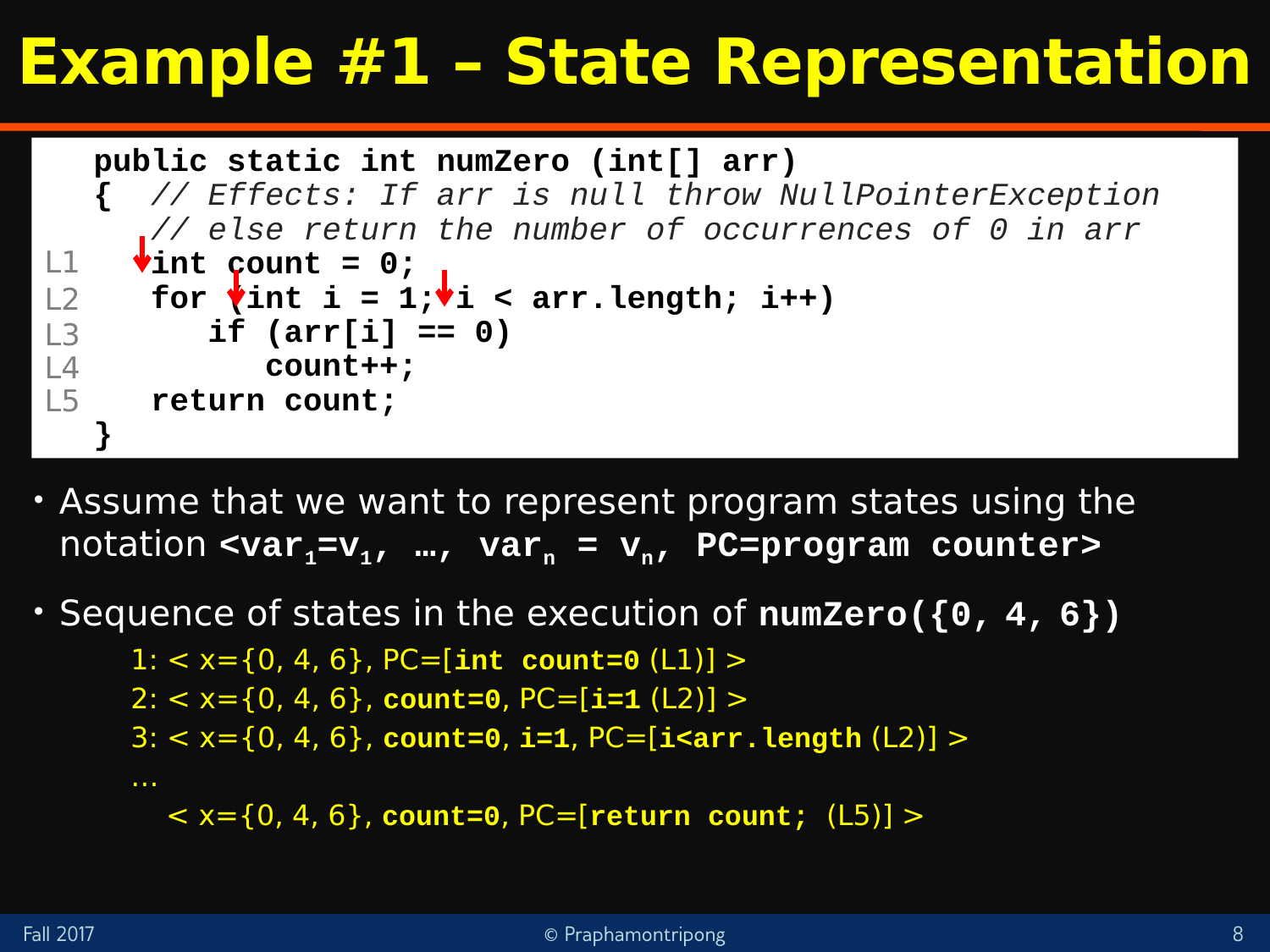

# Example #1 – State Representation
public static int numZero (int[] arr)
{  // Effects: If arr is null throw NullPointerException
   // else return the number of occurrences of 0 in arr
   int count = 0;
   for (int i = 1; i < arr.length; i++)
      if (arr[i] == 0)
         count++;
   return count;
}
L1
L2
L3
L4
L5
Assume that we want to represent program states using the notation <var1=v1, …, varn = vn, PC=program counter>
Sequence of states in the execution of numZero({0, 4, 6})
1: < x={0, 4, 6}, PC=[int count=0 (L1)] >
2: < x={0, 4, 6}, count=0, PC=[i=1 (L2)] >
3: < x={0, 4, 6}, count=0, i=1, PC=[i<arr.length (L2)] >
…
    < x={0, 4, 6}, count=0, PC=[return count; (L5)] >